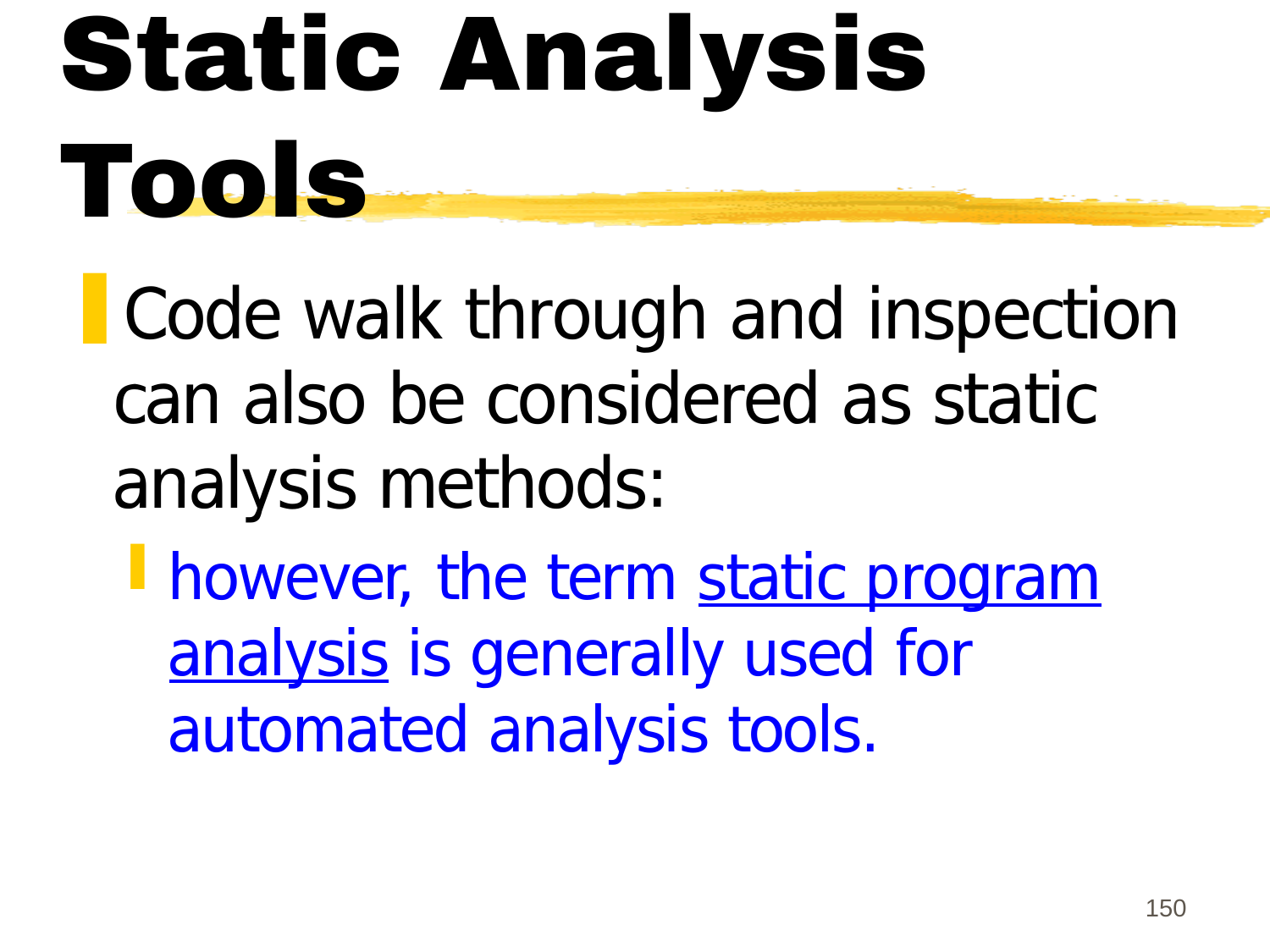

# Static Analysis Tools
Code walk through and inspection can also be considered as static analysis methods:
however, the term static program analysis is generally used for automated analysis tools.
150